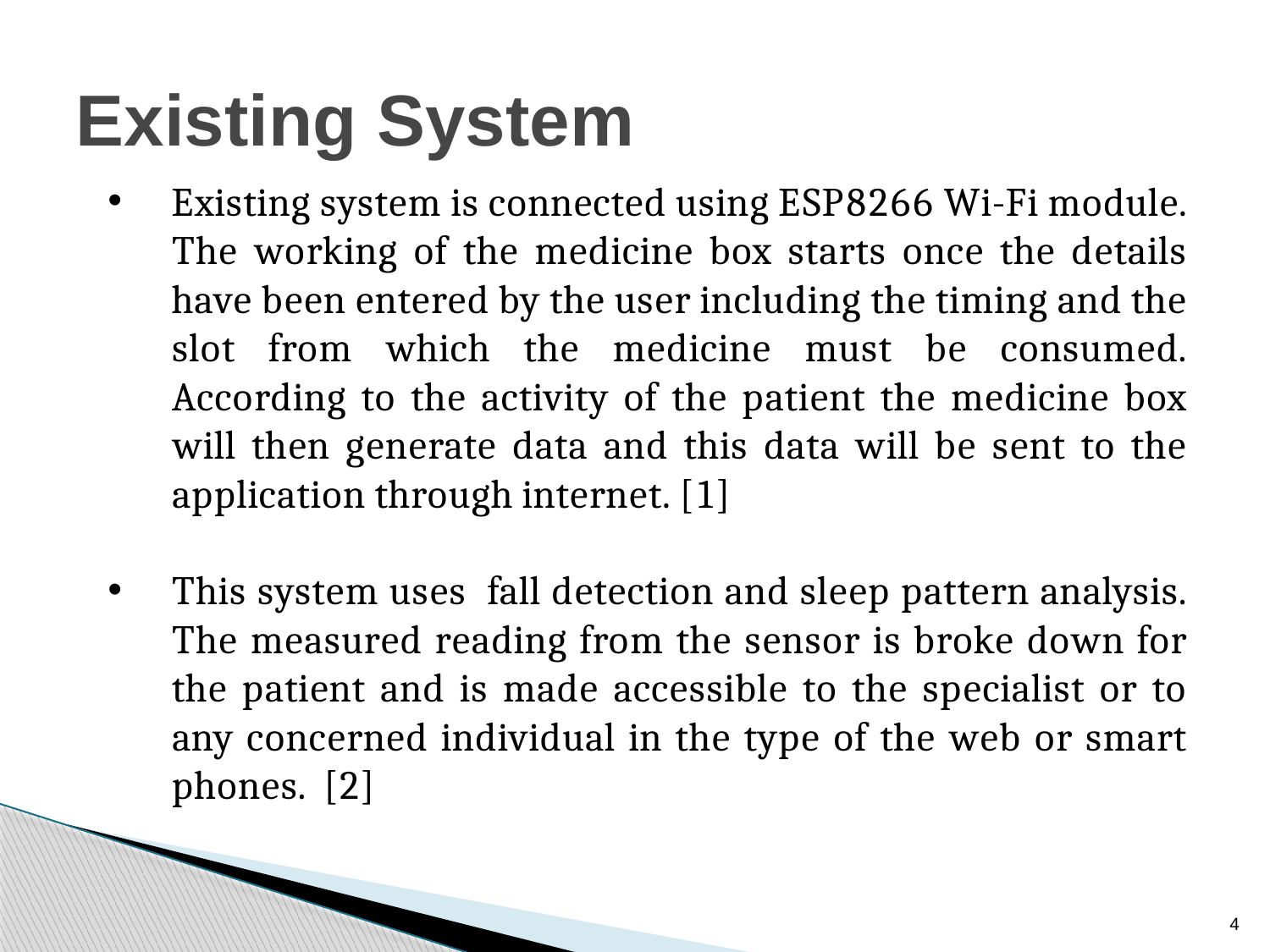

# Existing System
Existing system is connected using ESP8266 Wi-Fi module. The working of the medicine box starts once the details have been entered by the user including the timing and the slot from which the medicine must be consumed. According to the activity of the patient the medicine box will then generate data and this data will be sent to the application through internet. [1]

This system uses  fall detection and sleep pattern analysis. The measured reading from the sensor is broke down for the patient and is made accessible to the specialist or to any concerned individual in the type of the web or smart phones.  [2]

4